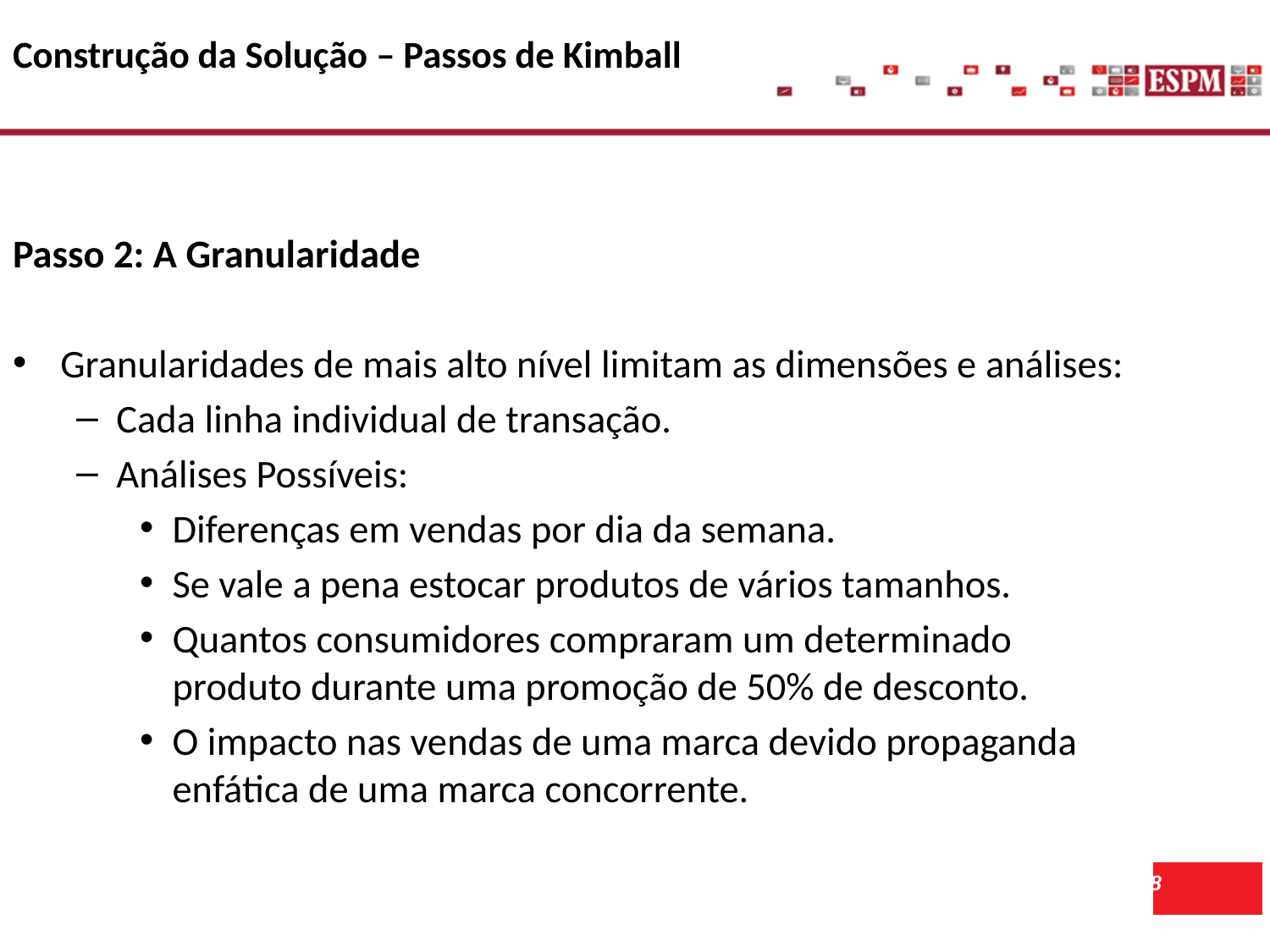

Construção da Solução – Passos de Kimball
Passo 2: A Granularidade

Granularidades de mais alto nível limitam as dimensões e análises:
Cada linha individual de transação.
Análises Possíveis:
Diferenças em vendas por dia da semana.
Se vale a pena estocar produtos de vários tamanhos.
Quantos consumidores compraram um determinado produto durante uma promoção de 50% de desconto.
O impacto nas vendas de uma marca devido propaganda enfática de uma marca concorrente.